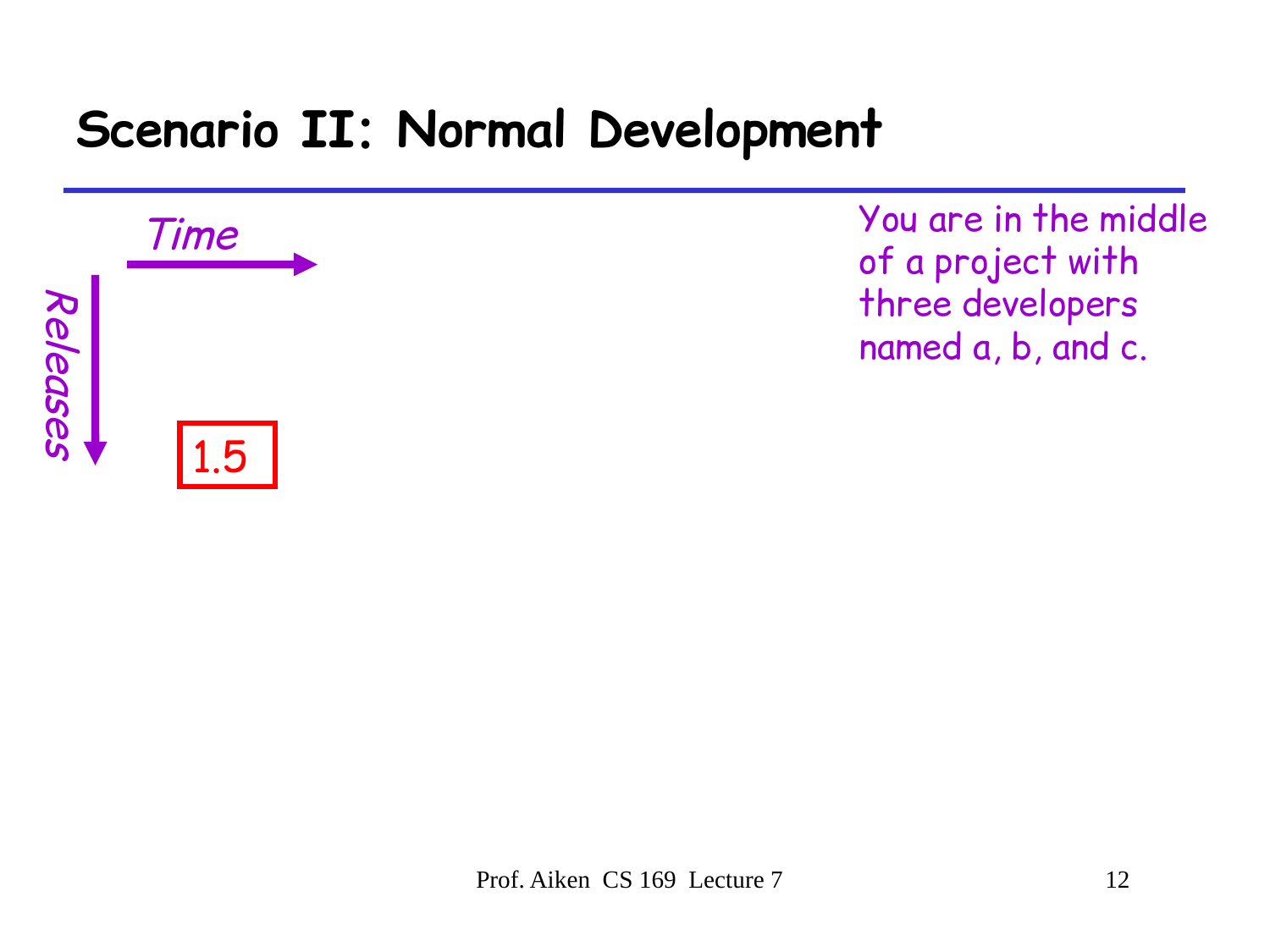

# Scenario II: Normal Development
You are in the middle of a project with three developers named a, b, and c.
Time

Releases

1.5
Prof. Aiken  CS 169  Lecture 7
12